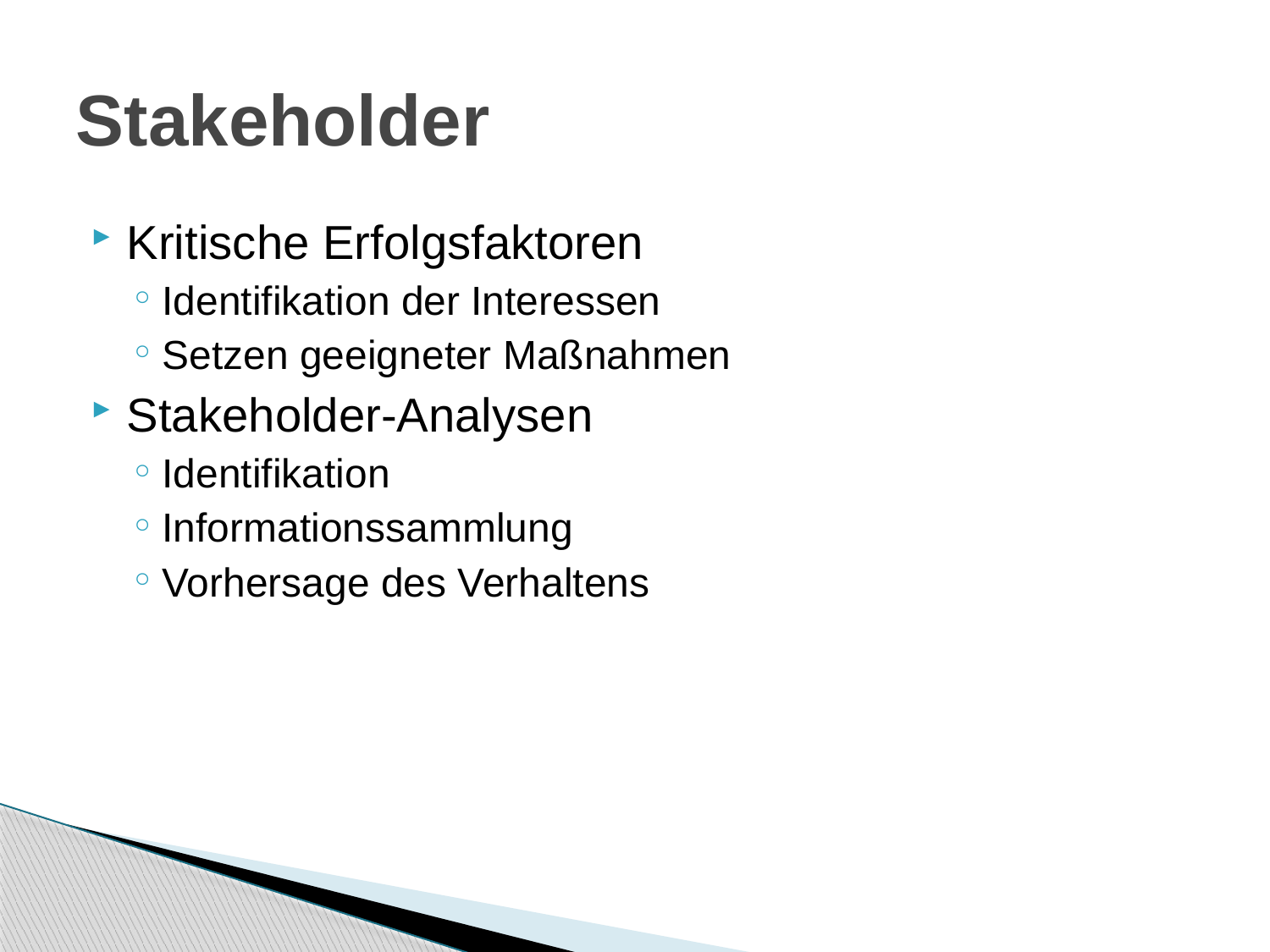

# Stakeholder
Kritische Erfolgsfaktoren
Identifikation der Interessen
Setzen geeigneter Maßnahmen
Stakeholder-Analysen
Identifikation
Informationssammlung
Vorhersage des Verhaltens